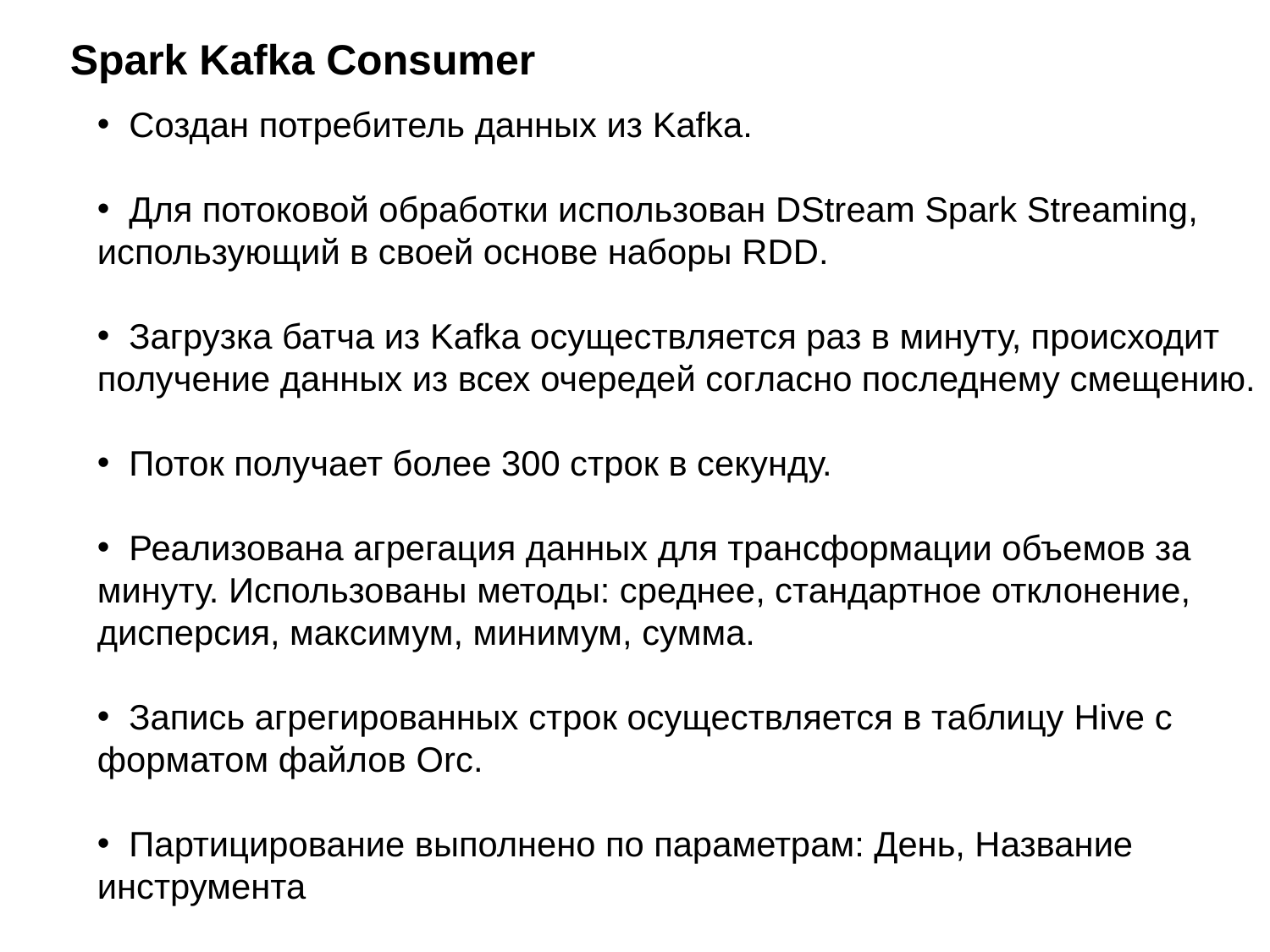

Spark Kafka Consumer
  Создан потребитель данных из Kafka.

  Для потоковой обработки использован DStream Spark Streaming,
использующий в своей основе наборы RDD.

  Загрузка батча из Kafka осуществляется раз в минуту, происходит получение данных из всех очередей согласно последнему смещению.

  Поток получает более 300 строк в секунду.

  Реализована агрегация данных для трансформации объемов за минуту. Использованы методы: среднее, стандартное отклонение, дисперсия, максимум, минимум, сумма.

  Запись агрегированных строк осуществляется в таблицу Hive с форматом файлов Orc.

  Партицирование выполнено по параметрам: День, Название инструмента